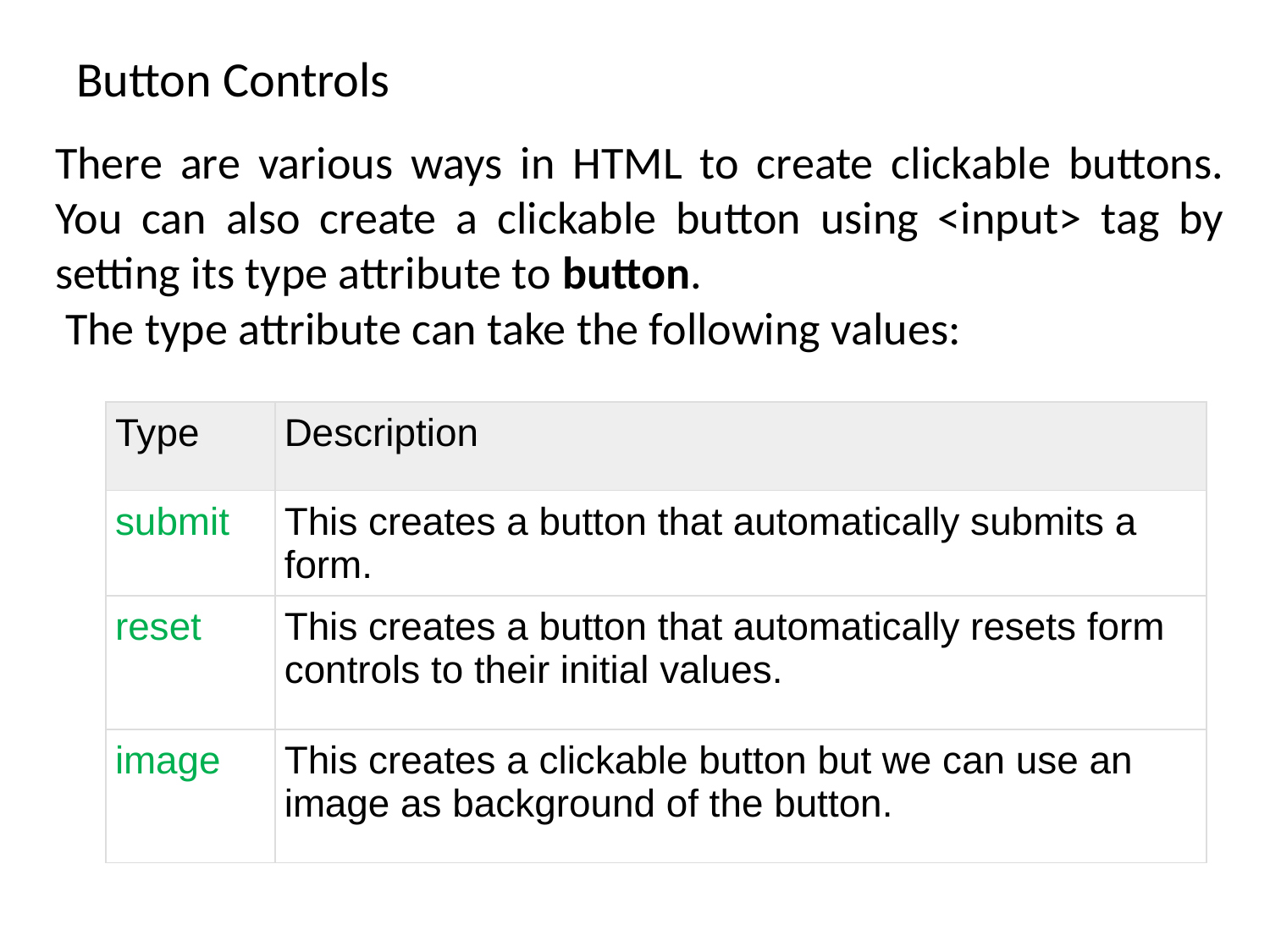

# Button Controls
There are various ways in HTML to create clickable buttons. You can also create a clickable button using <input> tag by setting its type attribute to button.
 The type attribute can take the following values:
| Type | Description |
| --- | --- |
| submit | This creates a button that automatically submits a form. |
| reset | This creates a button that automatically resets form controls to their initial values. |
| image | This creates a clickable button but we can use an image as background of the button. |